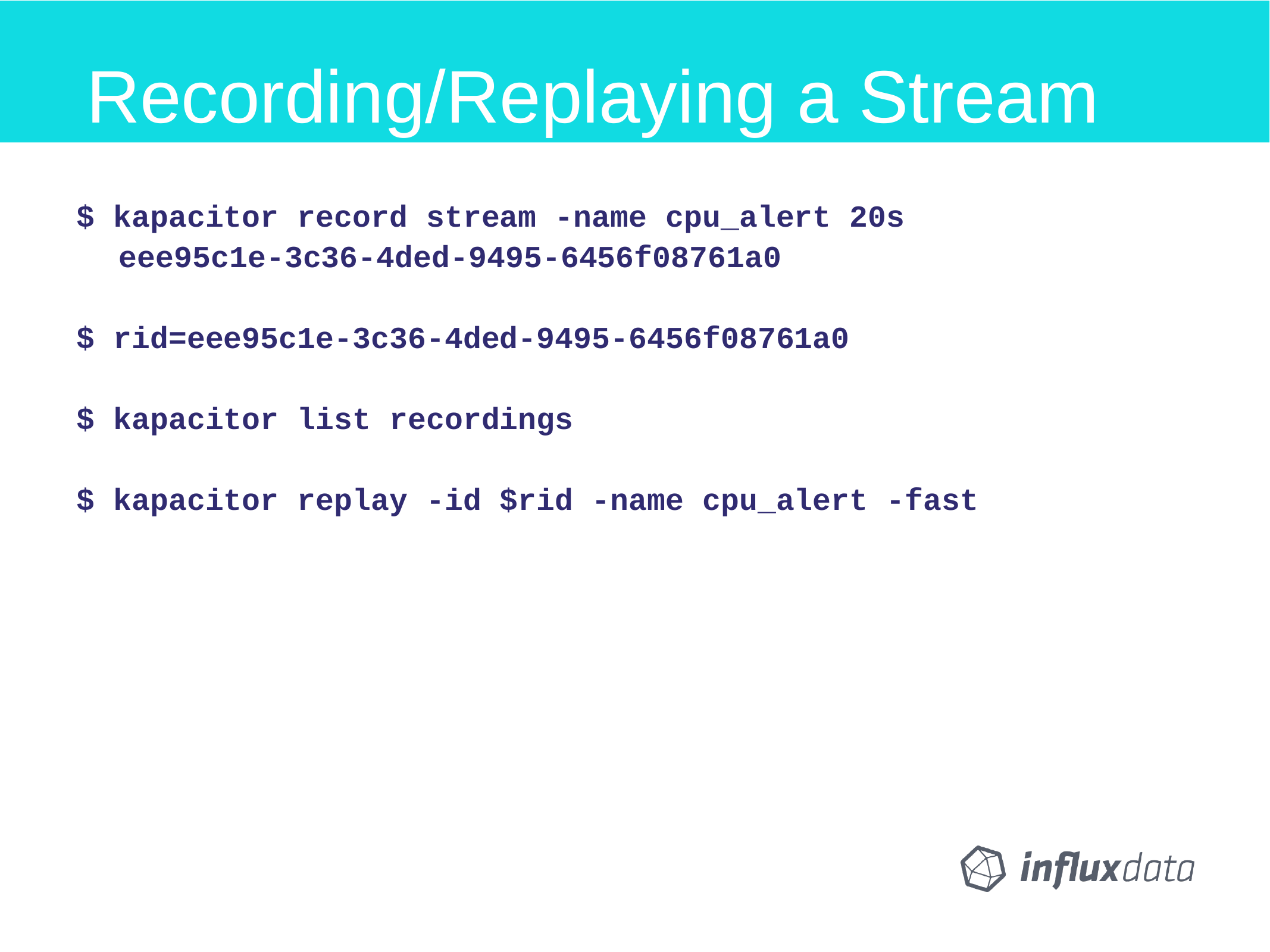

Recording/Replaying a Stream
$ kapacitor record stream -name cpu_alert 20s
eee95c1e-3c36-4ded-9495-6456f08761a0

$ rid=eee95c1e-3c36-4ded-9495-6456f08761a0

$ kapacitor list recordings

$ kapacitor replay -id $rid -name cpu_alert -fast